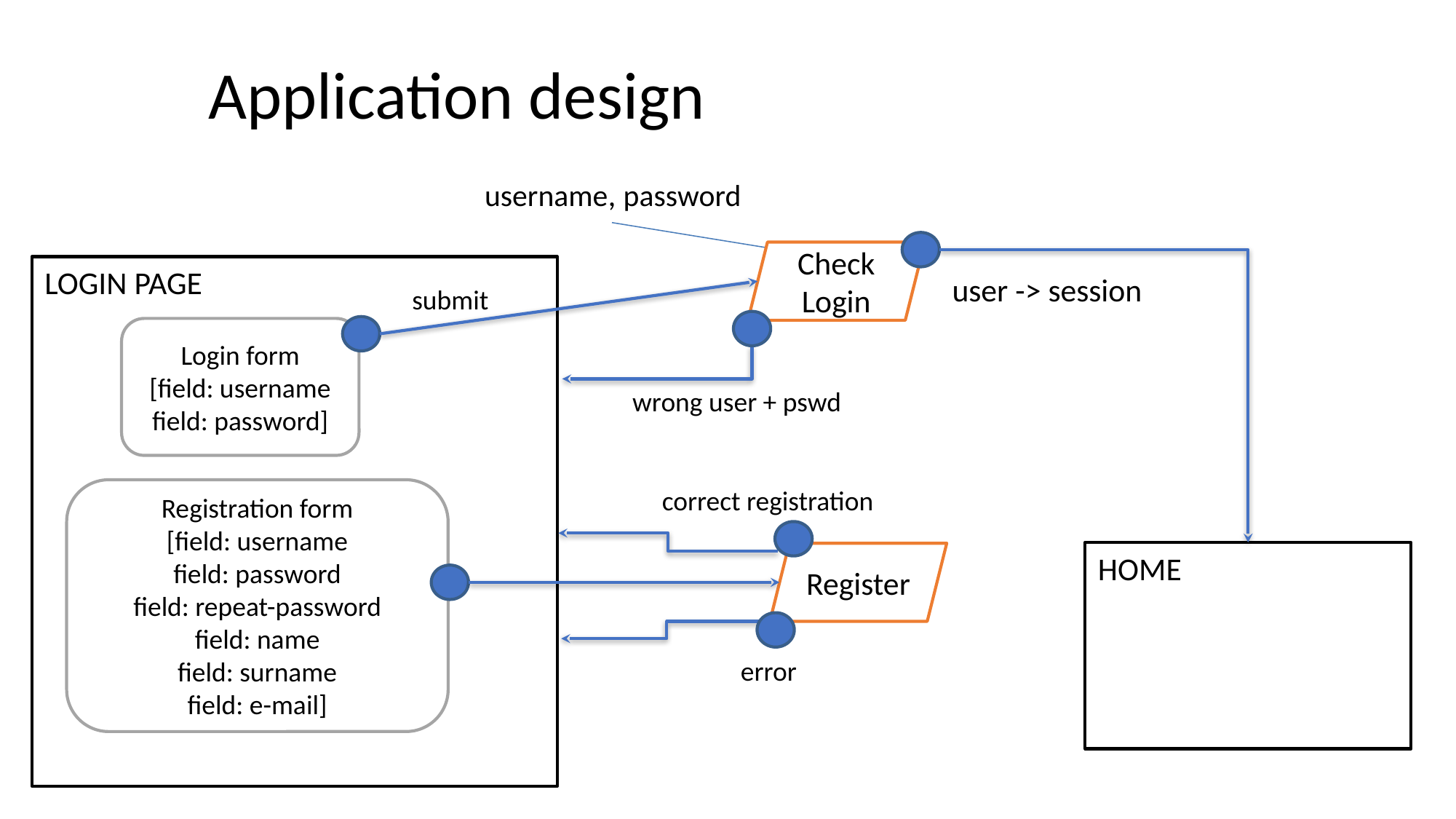

# Application design
username, password

Check
Login
LOGIN PAGE
user -> session
submit

Login form
[field: username
field: password]
wrong user + pswd
correct registration
Registration form
[field: username
field: password
field: repeat-password
field: name
field: surname
field: e-mail]

HOME
Register

error